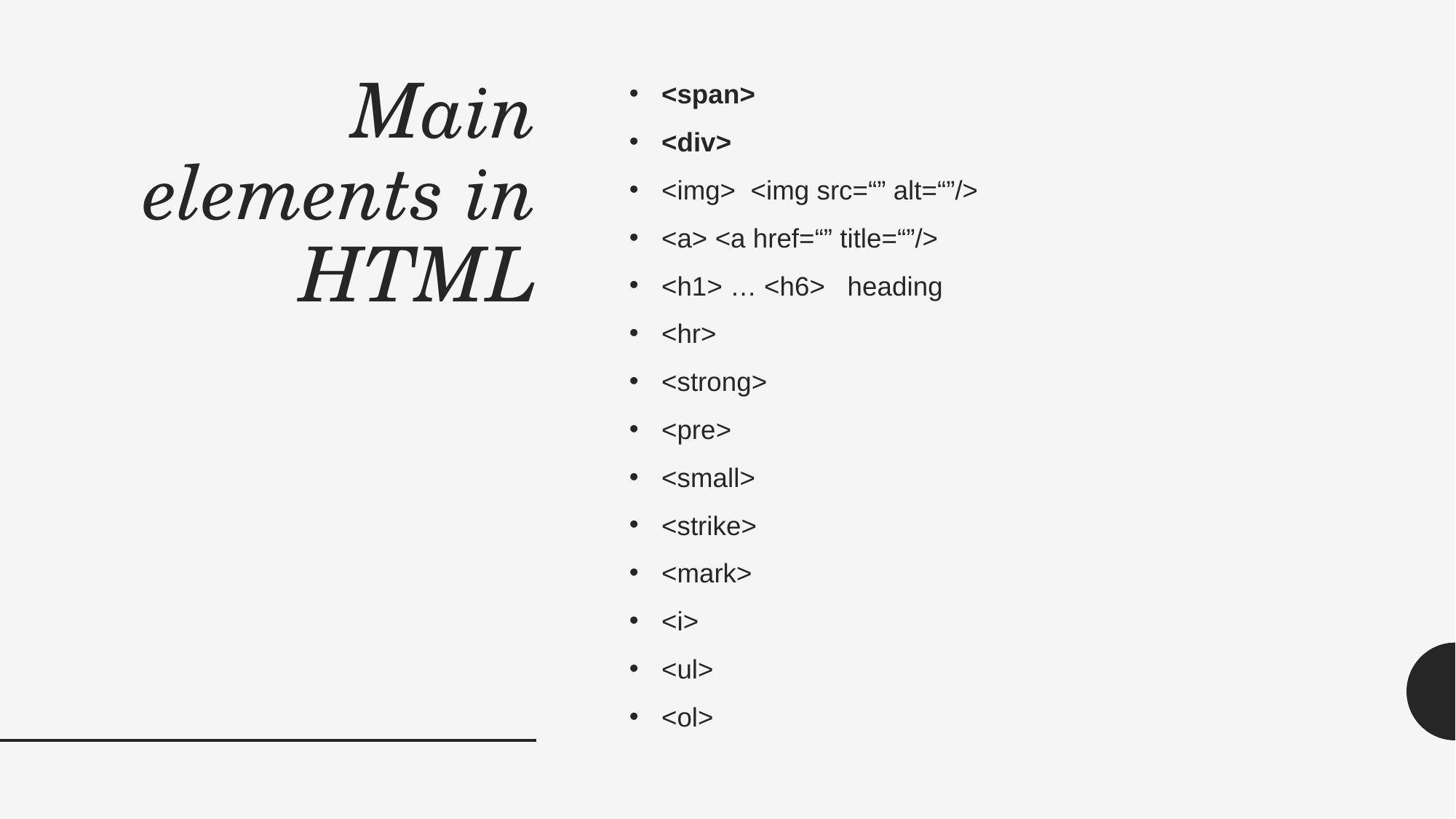

# Main elements in HTML
<span>
<div>
<img>  <img src=“” alt=“”/>
<a> <a href=“” title=“”/>
<h1> … <h6>   heading
<hr>
<strong>
<pre>
<small>
<strike>
<mark>
<i>
<ul>
<ol>